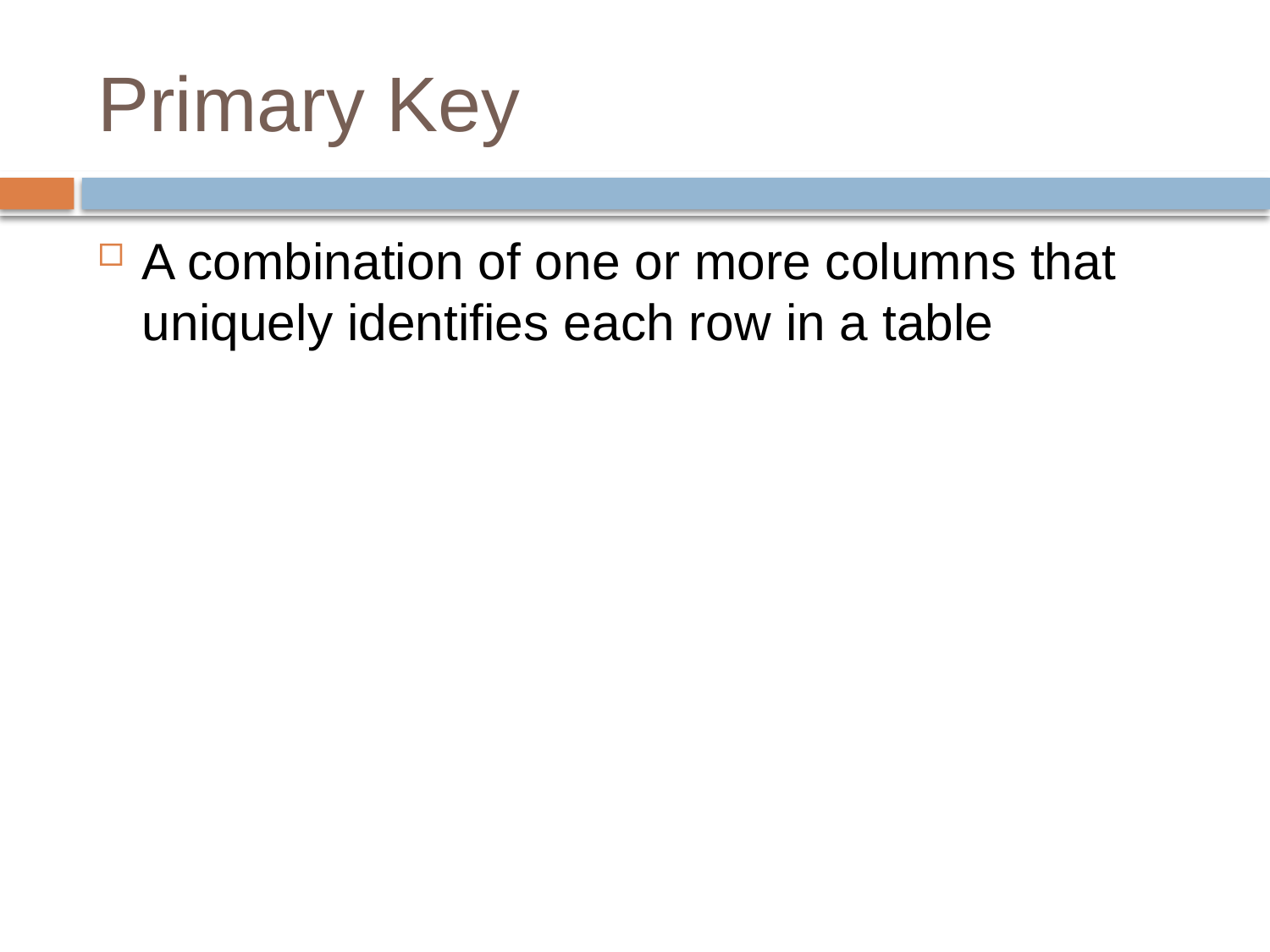

# Primary Key
A combination of one or more columns that uniquely identifies each row in a table